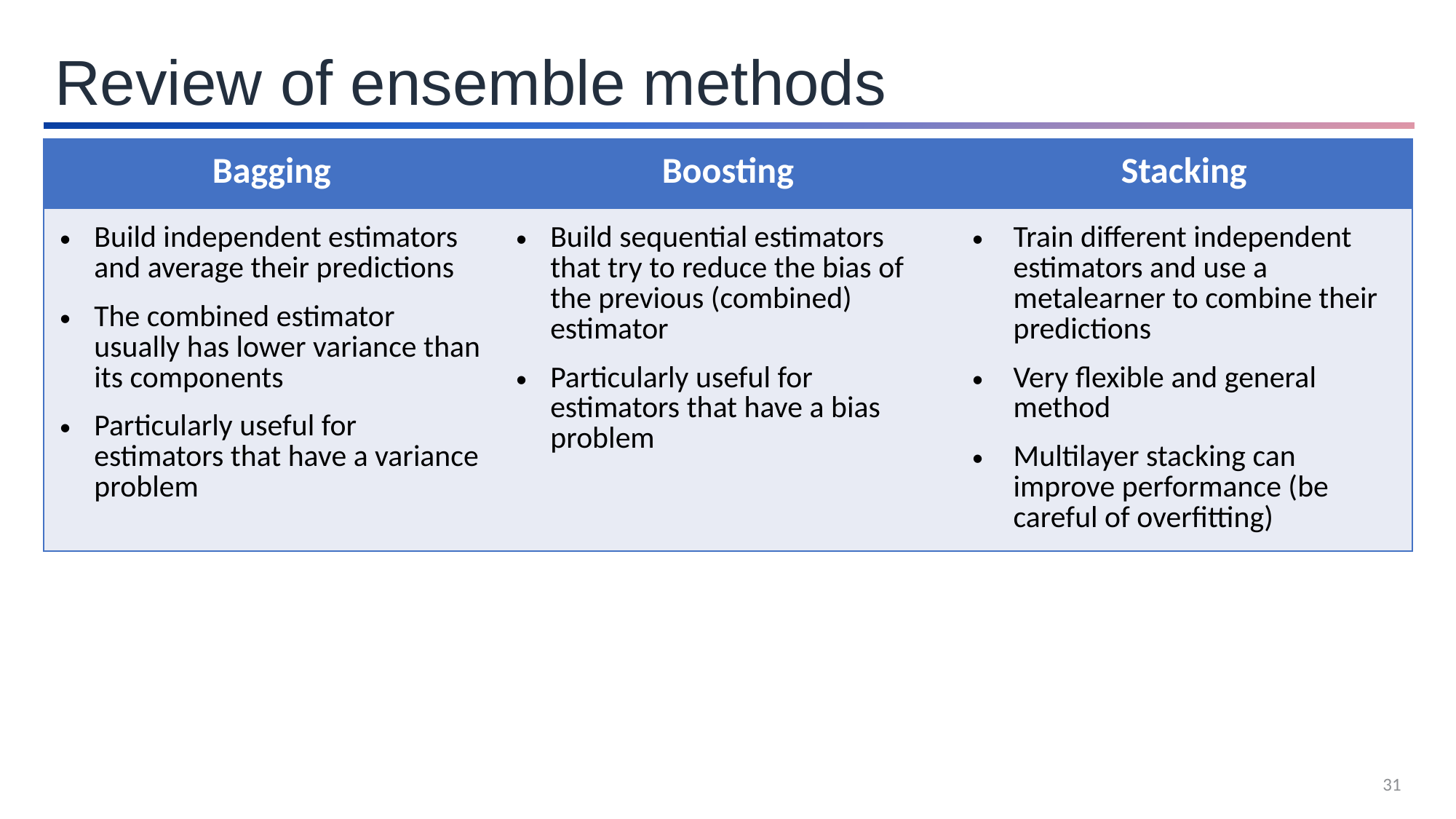

Review of ensemble methods
| Bagging | Boosting | Stacking |
| --- | --- | --- |
| Build independent estimators and average their predictions The combined estimator usually has lower variance than its components Particularly useful for estimators that have a variance problem | Build sequential estimators that try to reduce the bias of the previous (combined) estimator Particularly useful for estimators that have a bias problem | Train different independent estimators and use a metalearner to combine their predictions Very flexible and general method Multilayer stacking can improve performance (be careful of overfitting) |
31